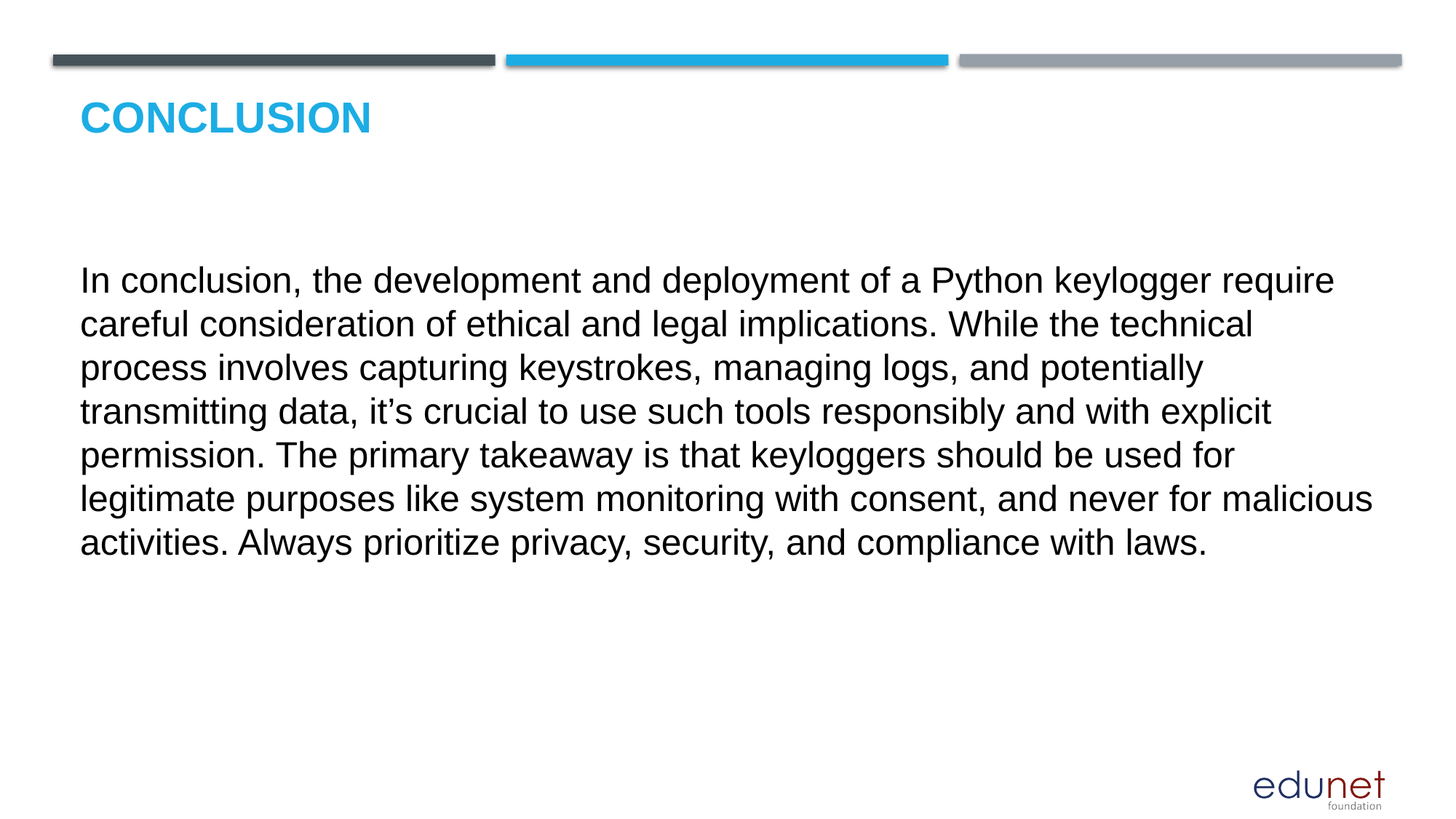

# Conclusion
In conclusion, the development and deployment of a Python keylogger require careful consideration of ethical and legal implications. While the technical process involves capturing keystrokes, managing logs, and potentially transmitting data, it’s crucial to use such tools responsibly and with explicit permission. The primary takeaway is that keyloggers should be used for legitimate purposes like system monitoring with consent, and never for malicious activities. Always prioritize privacy, security, and compliance with laws.